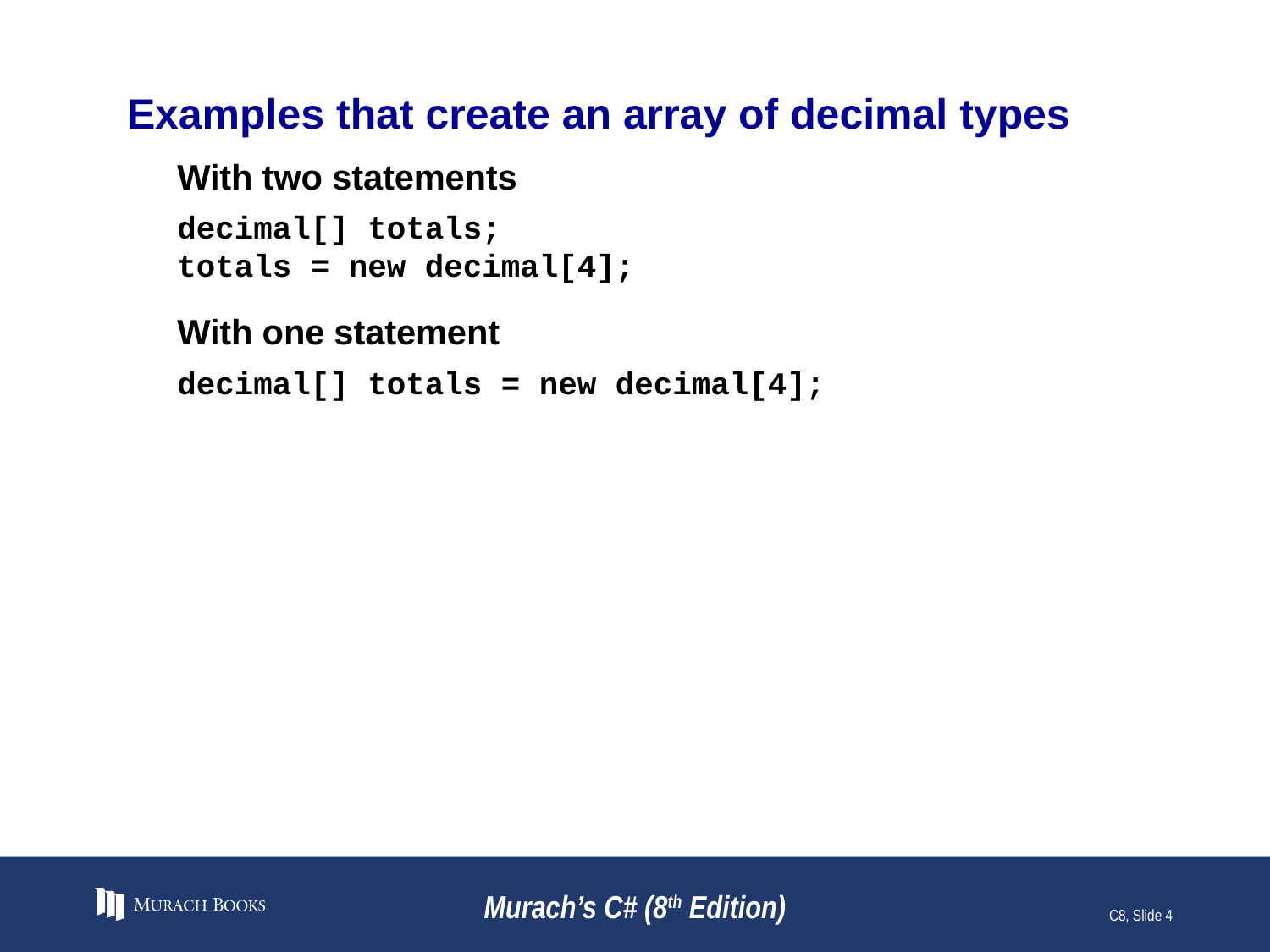

# Examples that create an array of decimal types
With two statements
decimal[] totals;
totals = new decimal[4];
With one statement
decimal[] totals = new decimal[4];

Murach’s C# (8th Edition)

C8, Slide 4